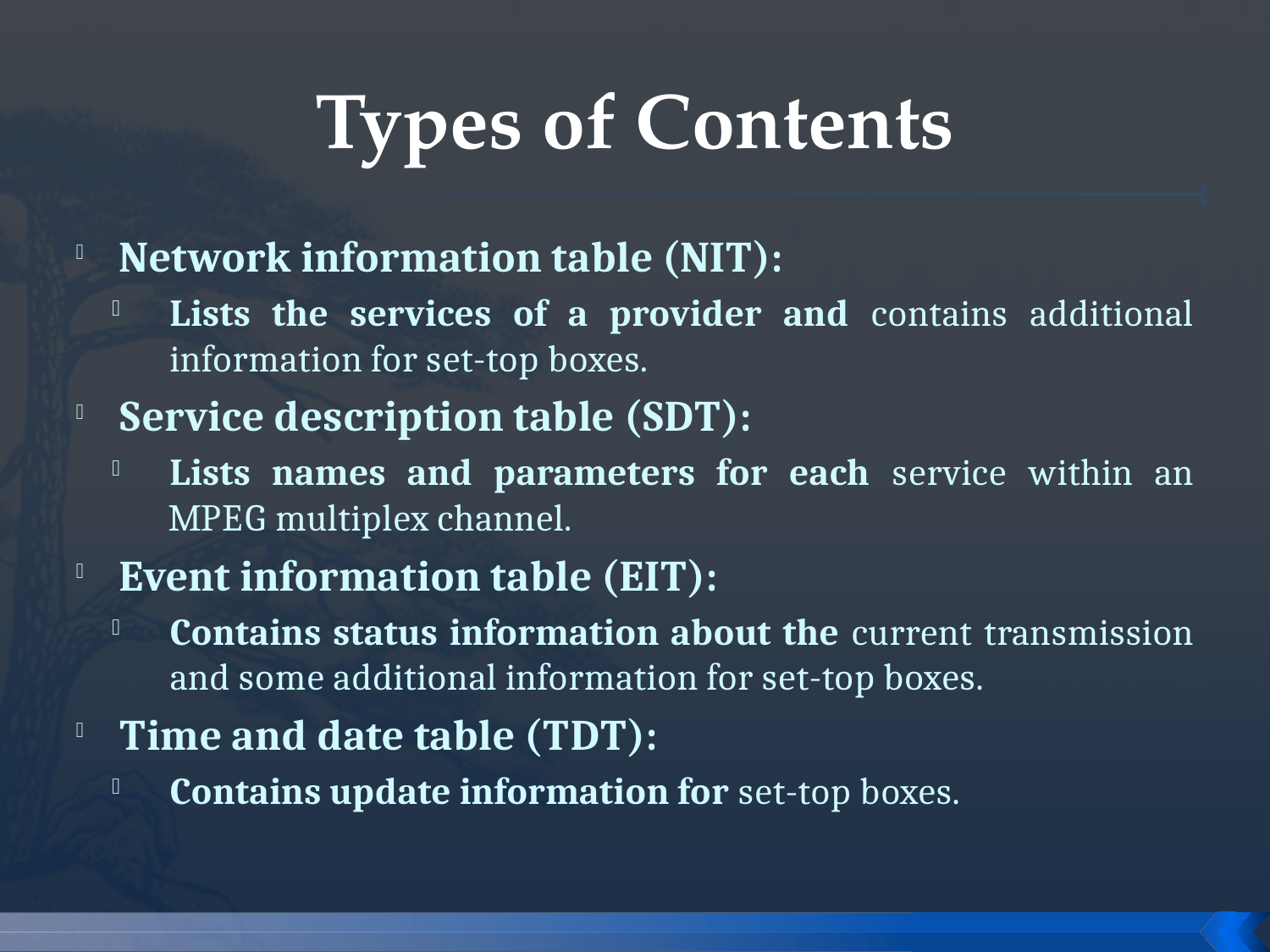

# Types of Contents
Network information table (NIT):
Lists the services of a provider and contains additional information for set-top boxes.
Service description table (SDT):
Lists names and parameters for each service within an MPEG multiplex channel.
Event information table (EIT):
Contains status information about the current transmission and some additional information for set-top boxes.
Time and date table (TDT):
Contains update information for set-top boxes.